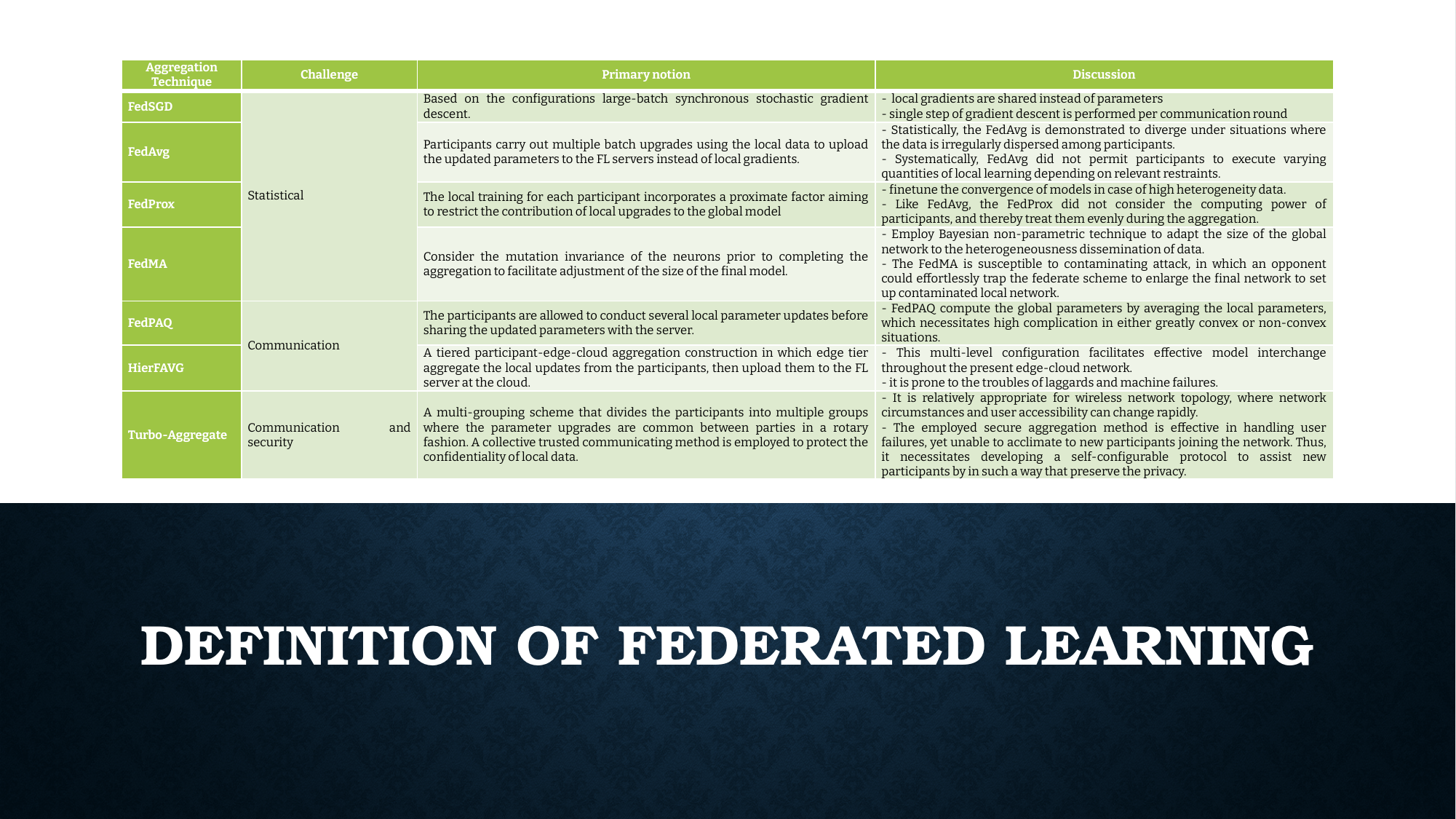

| Aggregation Technique | Challenge | Primary notion | Discussion |
| --- | --- | --- | --- |
| FedSGD | Statistical | Based on the configurations large-batch synchronous stochastic gradient descent. | - local gradients are shared instead of parameters - single step of gradient descent is performed per communication round |
| FedAvg |  | Participants carry out multiple batch upgrades using the local data to upload the updated parameters to the FL servers instead of local gradients. | - Statistically, the FedAvg is demonstrated to diverge under situations where the data is irregularly dispersed among participants. - Systematically, FedAvg did not permit participants to execute varying quantities of local learning depending on relevant restraints. |
| FedProx |  | The local training for each participant incorporates a proximate factor aiming to restrict the contribution of local upgrades to the global model | - finetune the convergence of models in case of high heterogeneity data. - Like FedAvg, the FedProx did not consider the computing power of participants, and thereby treat them evenly during the aggregation. |
| FedMA |  | Consider the mutation invariance of the neurons prior to completing the aggregation to facilitate adjustment of the size of the final model. | - Employ Bayesian non-parametric technique to adapt the size of the global network to the heterogeneousness dissemination of data. - The FedMA is susceptible to contaminating attack, in which an opponent could effortlessly trap the federate scheme to enlarge the final network to set up contaminated local network. |
| FedPAQ | Communication | The participants are allowed to conduct several local parameter updates before sharing the updated parameters with the server. | - FedPAQ compute the global parameters by averaging the local parameters, which necessitates high complication in either greatly convex or non-convex situations. |
| HierFAVG |  | A tiered participant-edge-cloud aggregation construction in which edge tier aggregate the local updates from the participants, then upload them to the FL server at the cloud. | - This multi-level configuration facilitates effective model interchange throughout the present edge-cloud network. - it is prone to the troubles of laggards and machine failures. |
| Turbo-Aggregate | Communication and security | A multi-grouping scheme that divides the participants into multiple groups where the parameter upgrades are common between parties in a rotary fashion. A collective trusted communicating method is employed to protect the confidentiality of local data. | - It is relatively appropriate for wireless network topology, where network circumstances and user accessibility can change rapidly. - The employed secure aggregation method is effective in handling user failures, yet unable to acclimate to new participants joining the network. Thus, it necessitates developing a self-configurable protocol to assist new participants by in such a way that preserve the privacy. |
# Definition of Federated Learning